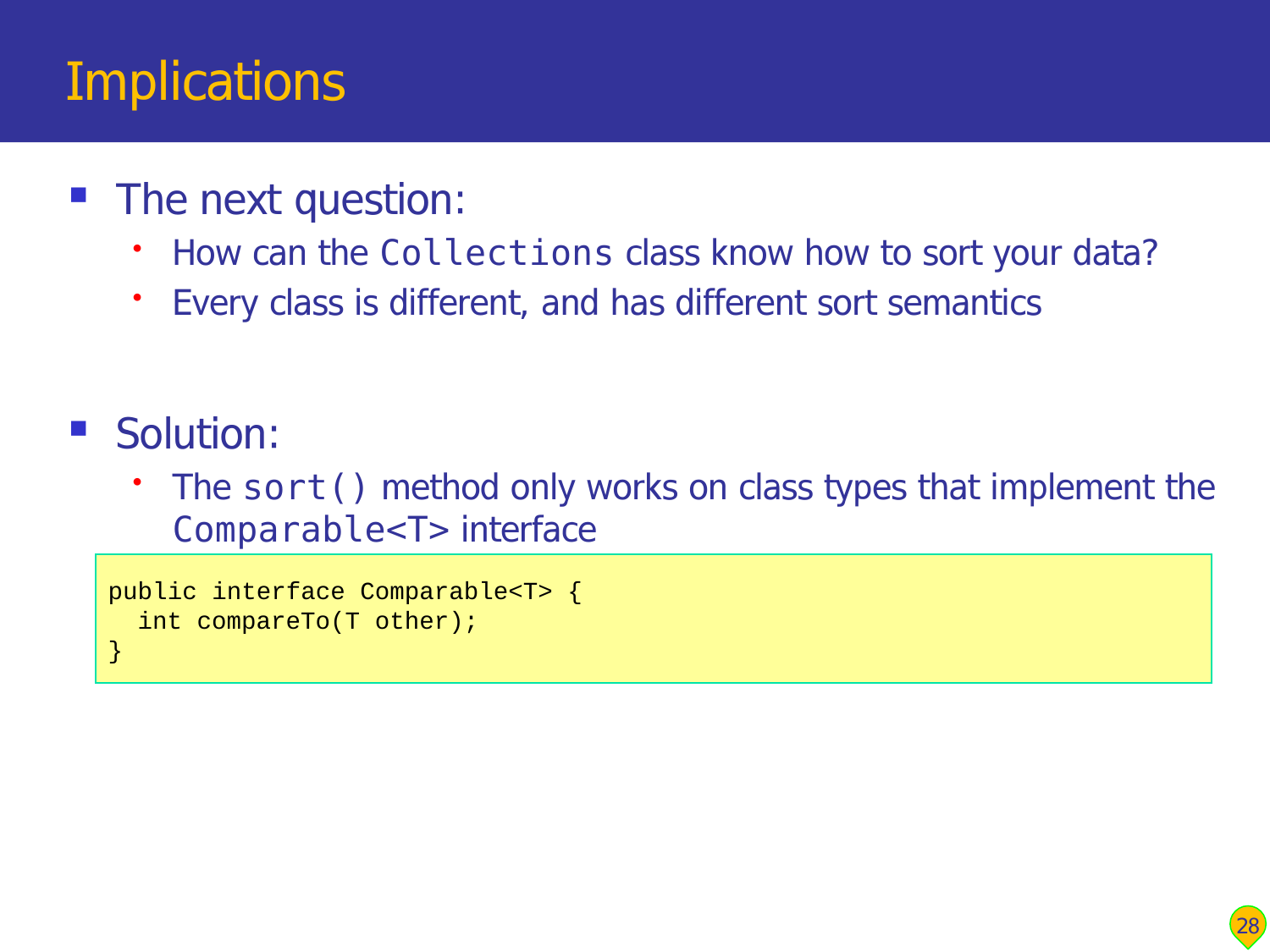

# Implications
The next question:
How can the Collections class know how to sort your data?
Every class is different, and has different sort semantics

Solution:
The sort() method only works on class types that implement the Comparable<T> interface

public interface Comparable<T> {
  int compareTo(T other);
}
28